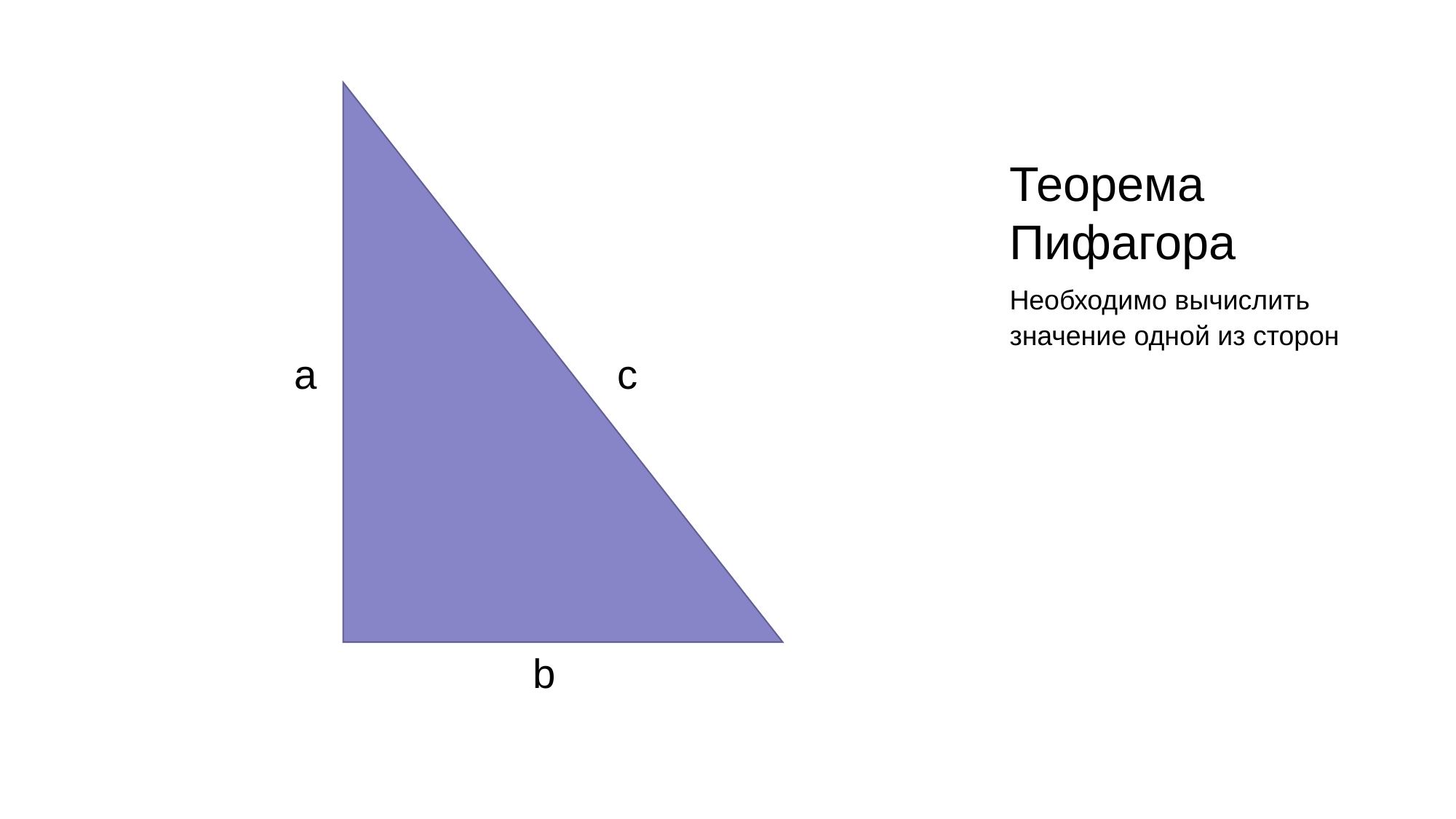

# Теорема Пифагора

a
c
b
Необходимо вычислить значение одной из сторон